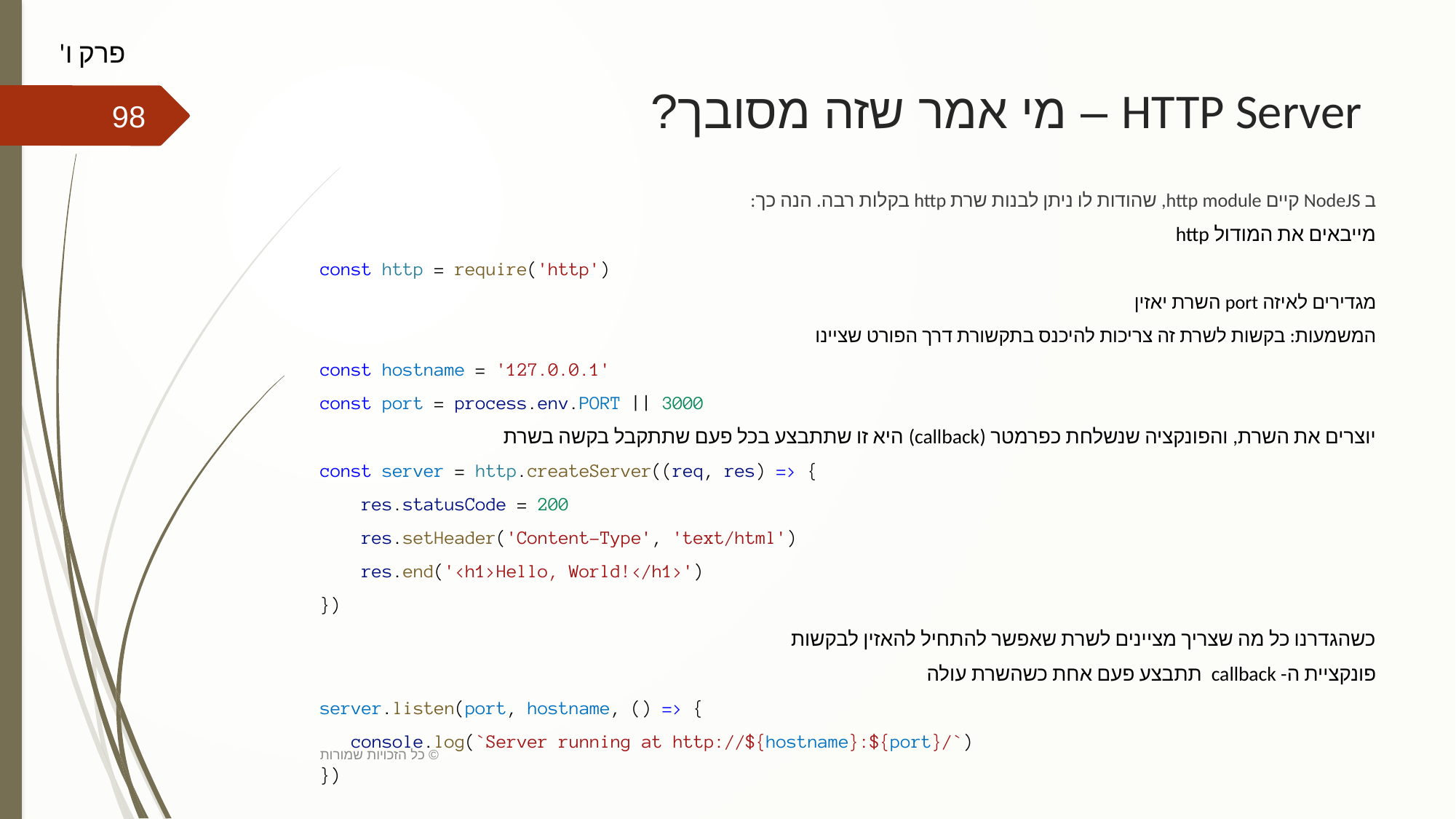

פרק ו'
# HTTP Server – מי אמר שזה מסובך?
98
ב NodeJS קיים http module, שהודות לו ניתן לבנות שרת http בקלות רבה. הנה כך:
מייבאים את המודול http
const http = require('http')
מגדירים לאיזה port השרת יאזין
המשמעות: בקשות לשרת זה צריכות להיכנס בתקשורת דרך הפורט שציינו
const hostname = '127.0.0.1'
const port = process.env.PORT || 3000
יוצרים את השרת, והפונקציה שנשלחת כפרמטר (callback) היא זו שתתבצע בכל פעם שתתקבל בקשה בשרת
const server = http.createServer((req, res) => {
    res.statusCode = 200
    res.setHeader('Content-Type', 'text/html')
    res.end('<h1>Hello, World!</h1>')
})
כשהגדרנו כל מה שצריך מציינים לשרת שאפשר להתחיל להאזין לבקשות
פונקציית ה- callback  תתבצע פעם אחת כשהשרת עולה
server.listen(port, hostname, () => {
   console.log(`Server running at http://${hostname}:${port}/`)
})

כל הזכויות שמורות ©